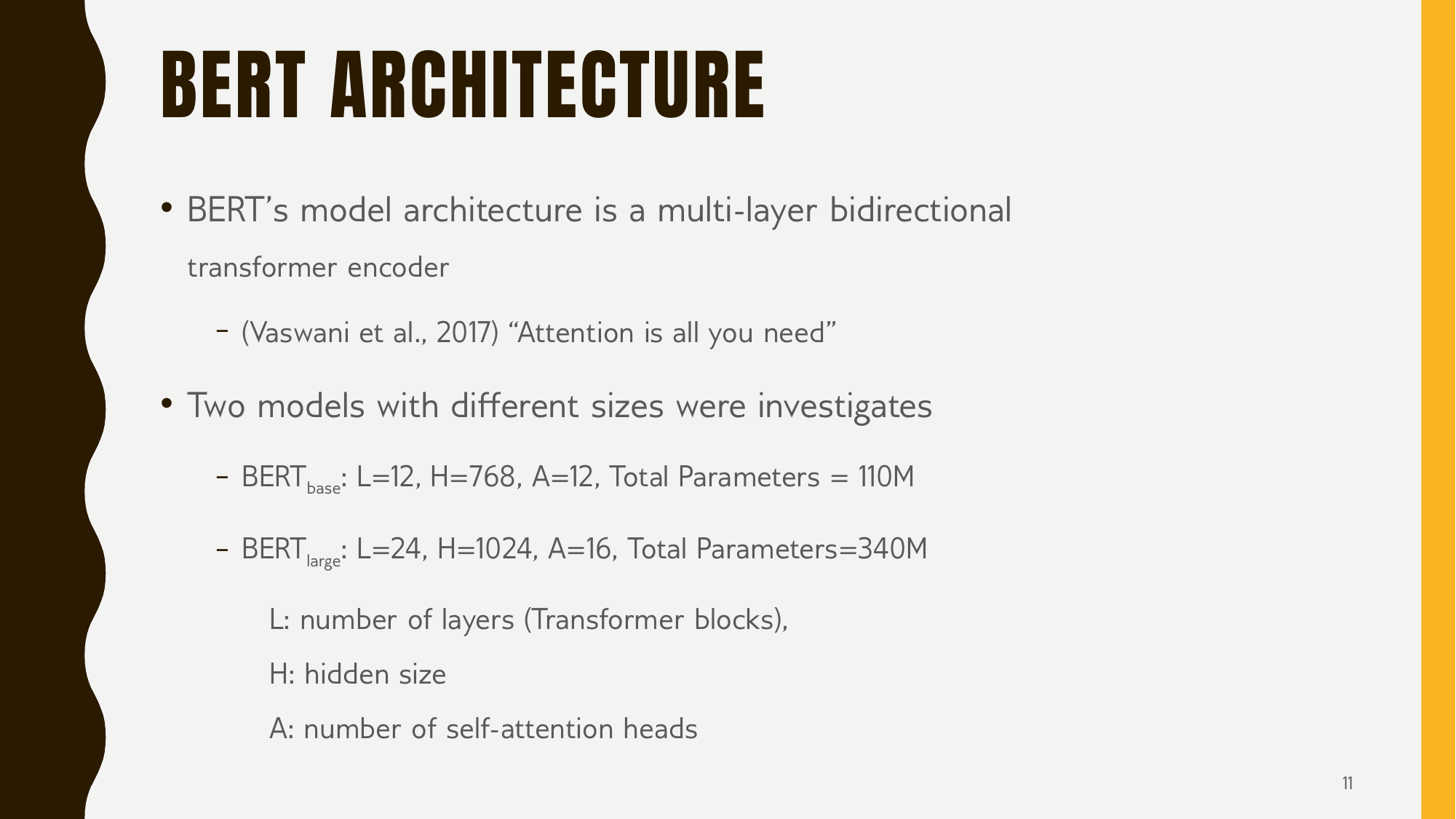

# BERT architecture
BERT’s model architecture is a multi-layer bidirectional
transformer encoder
(Vaswani et al., 2017) “Attention is all you need”
Two models with different sizes were investigates
BERTbase: L=12, H=768, A=12, Total Parameters = 110M
BERTlarge: L=24, H=1024, A=16, Total Parameters=340M
L: number of layers (Transformer blocks),
H: hidden size
A: number of self-attention heads
11